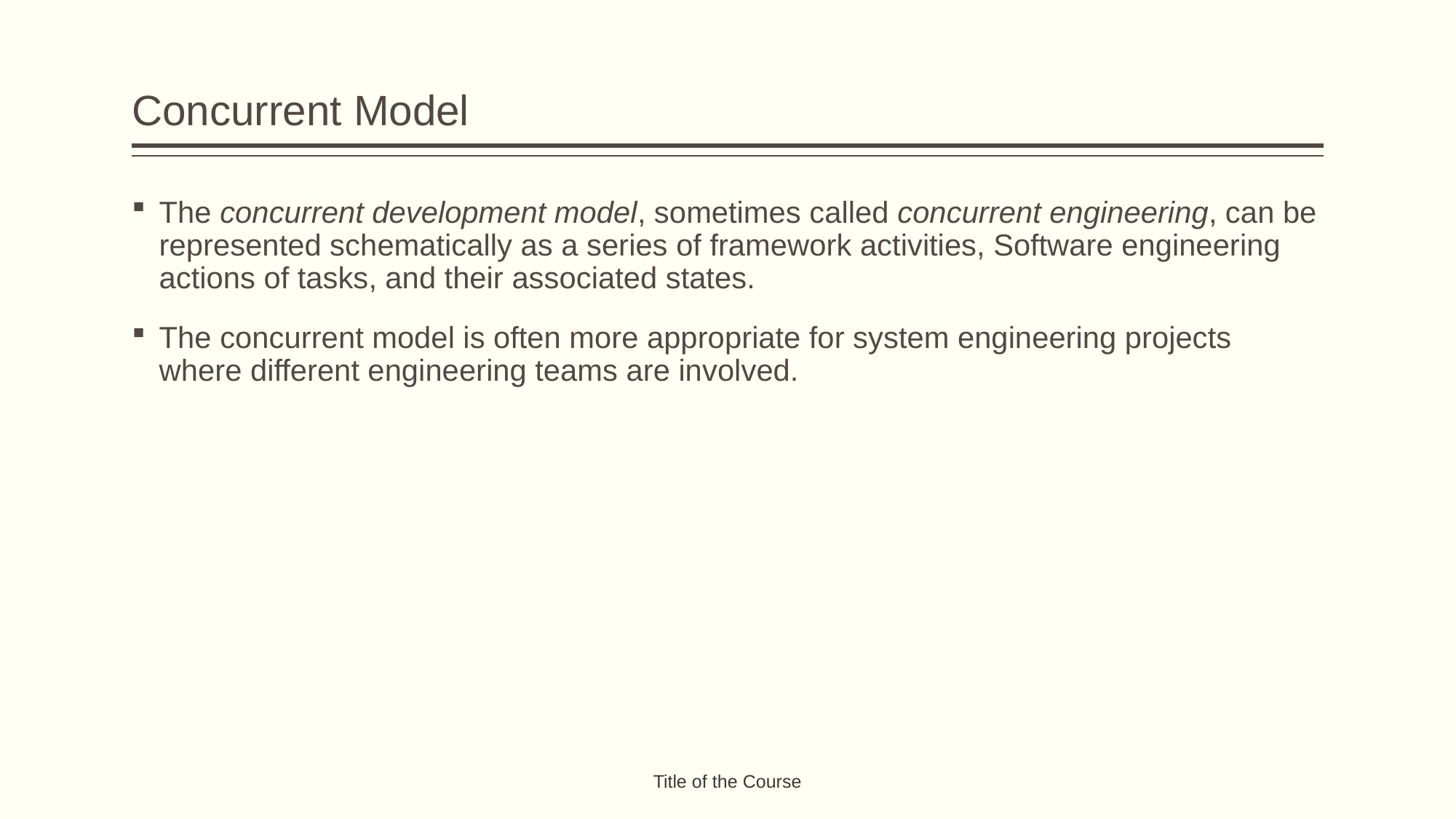

# Concurrent Model
The concurrent development model, sometimes called concurrent engineering, can be represented schematically as a series of framework activities, Software engineering actions of tasks, and their associated states.
The concurrent model is often more appropriate for system engineering projects where different engineering teams are involved.

Title of the Course